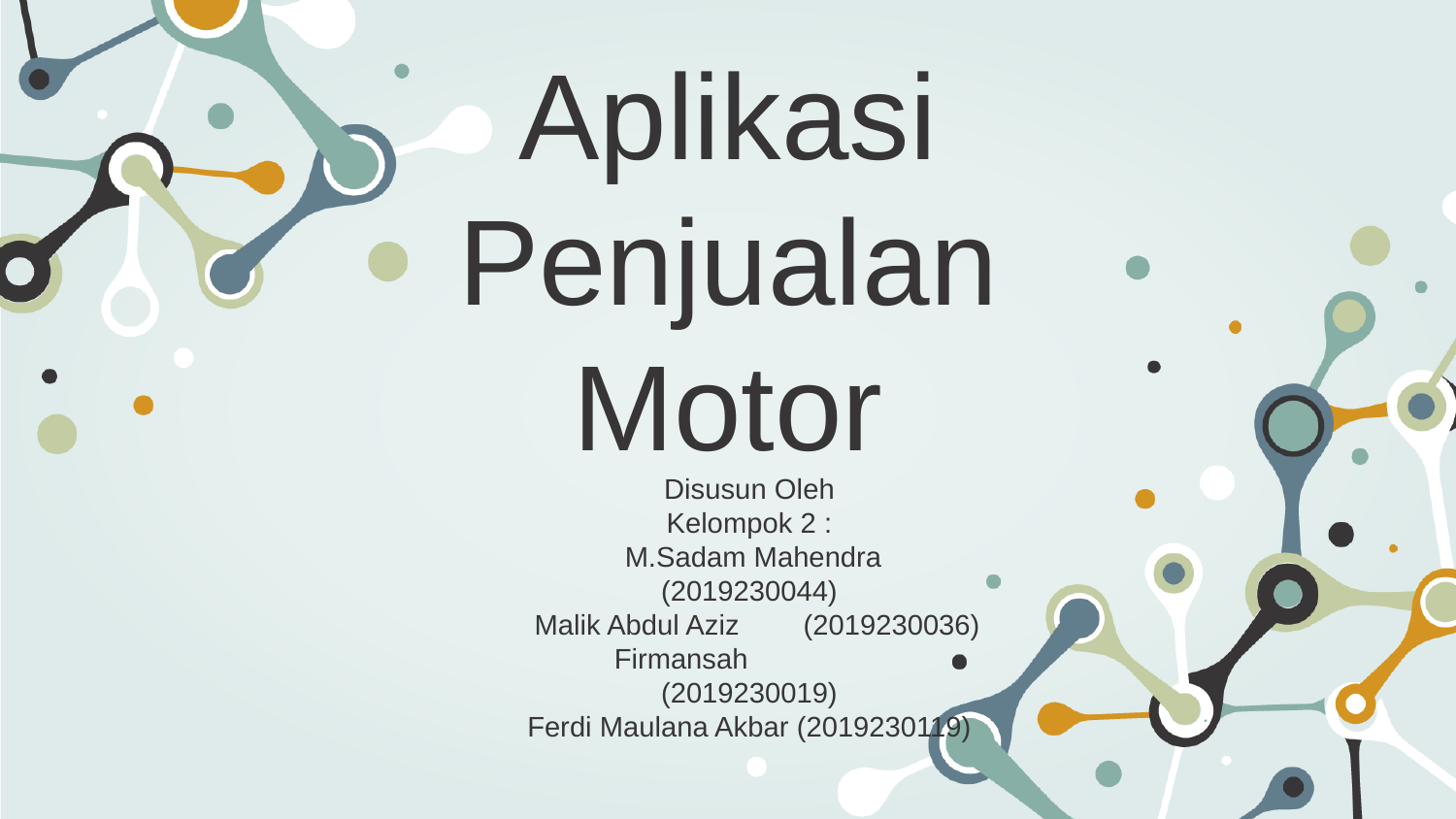

# Aplikasi Penjualan Motor
Disusun Oleh
Kelompok 2 :
  M.Sadam Mahendra  (2019230044)
  Malik Abdul Aziz        (2019230036)
 Firmansah                   (2019230019)
Ferdi Maulana Akbar (2019230119)